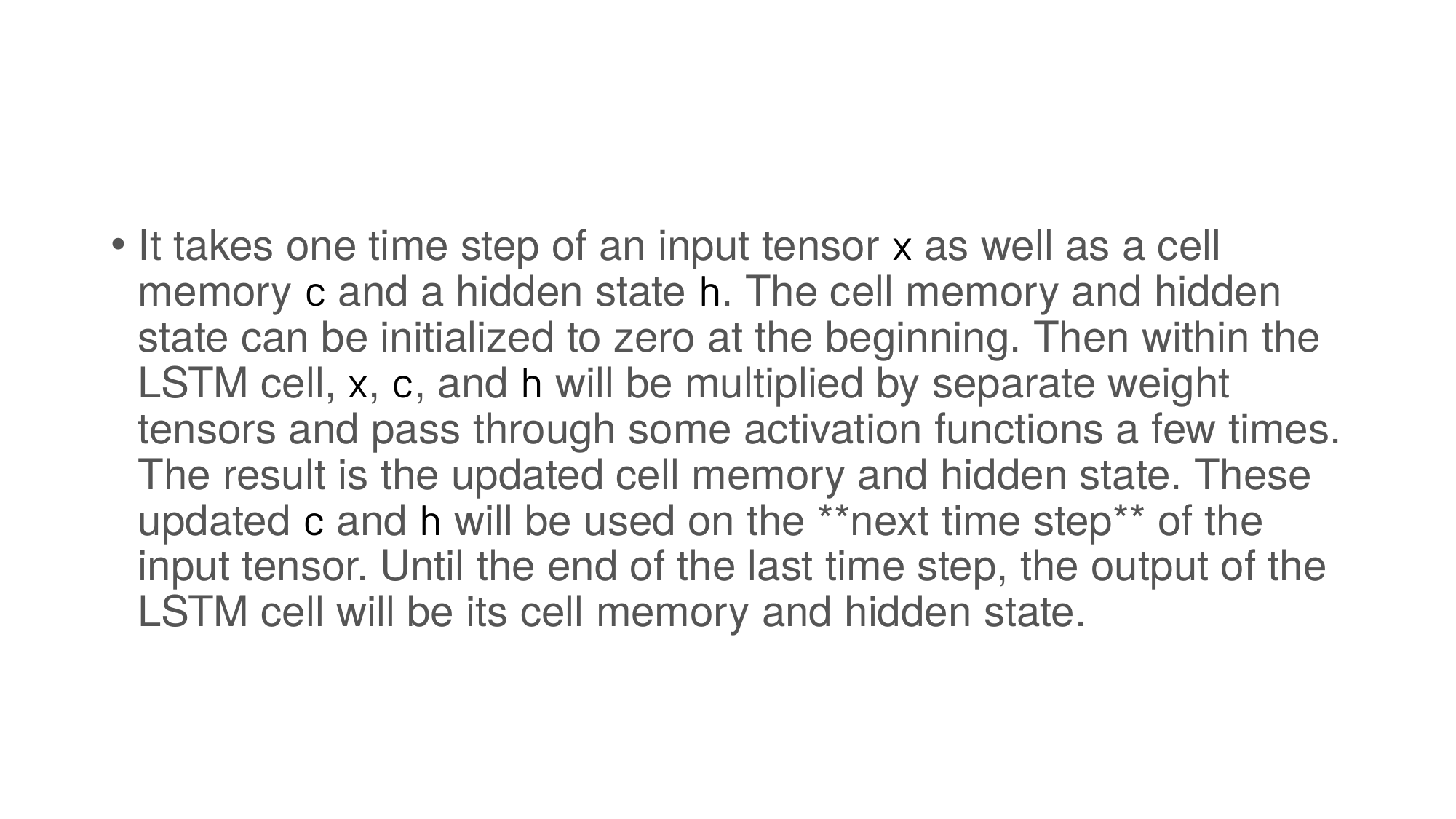

#
It takes one time step of an input tensor x as well as a cell memory c and a hidden state h. The cell memory and hidden state can be initialized to zero at the beginning. Then within the LSTM cell, x, c, and h will be multiplied by separate weight tensors and pass through some activation functions a few times. The result is the updated cell memory and hidden state. These updated c and h will be used on the **next time step** of the input tensor. Until the end of the last time step, the output of the LSTM cell will be its cell memory and hidden state.